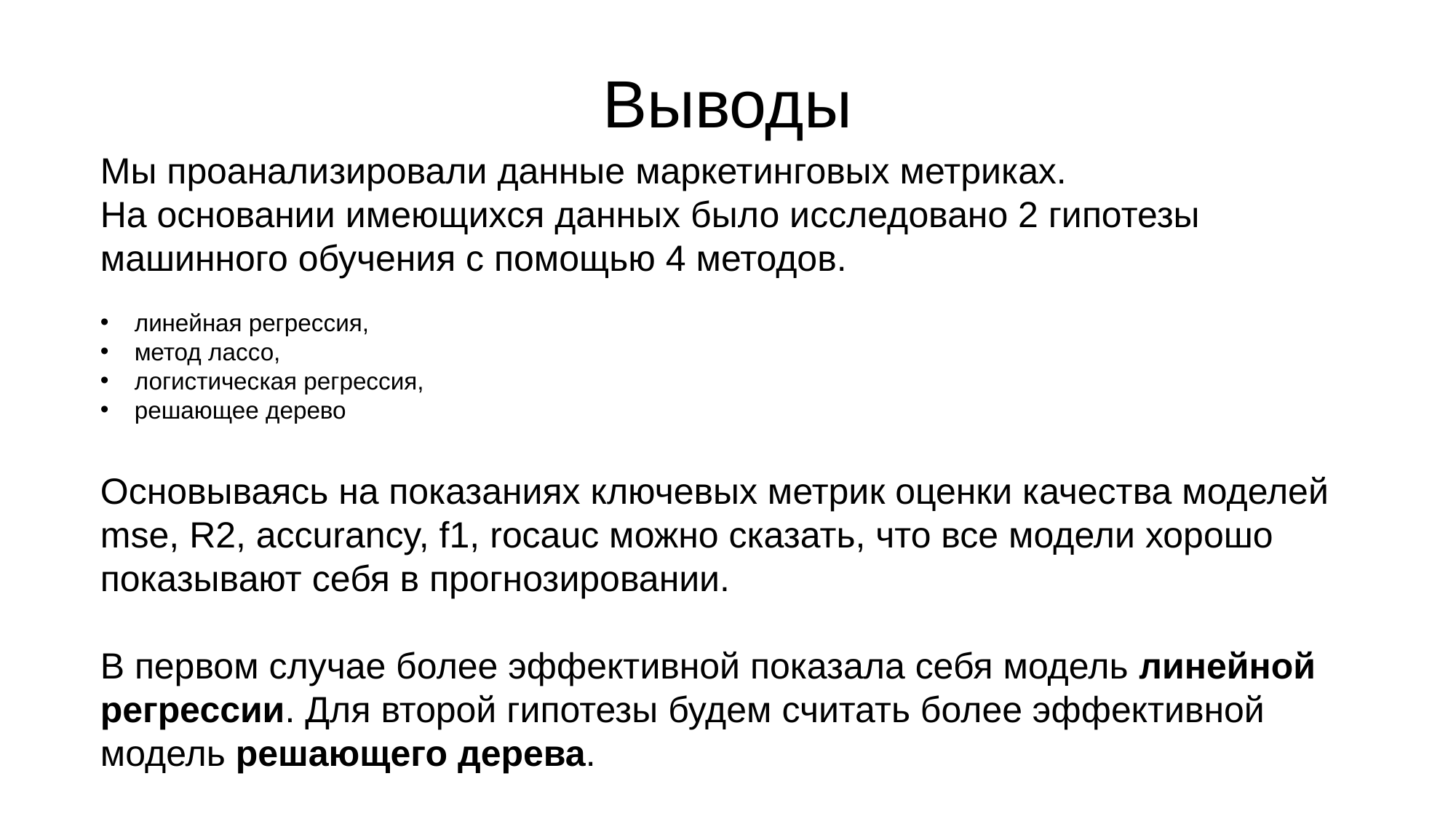

# Выводы
Мы проанализировали данные маркетинговых метриках.
На основании имеющихся данных было исследовано 2 гипотезы машинного обучения с помощью 4 методов.

линейная регрессия,
метод лассо,
логистическая регрессия,
решающее дерево

Основываясь на показаниях ключевых метрик оценки качества моделей mse, R2, accurancy, f1, rocauc можно сказать, что все модели хорошо показывают себя в прогнозировании.

В первом случае более эффективной показала себя модель линейной регрессии. Для второй гипотезы будем считать более эффективной модель решающего дерева.